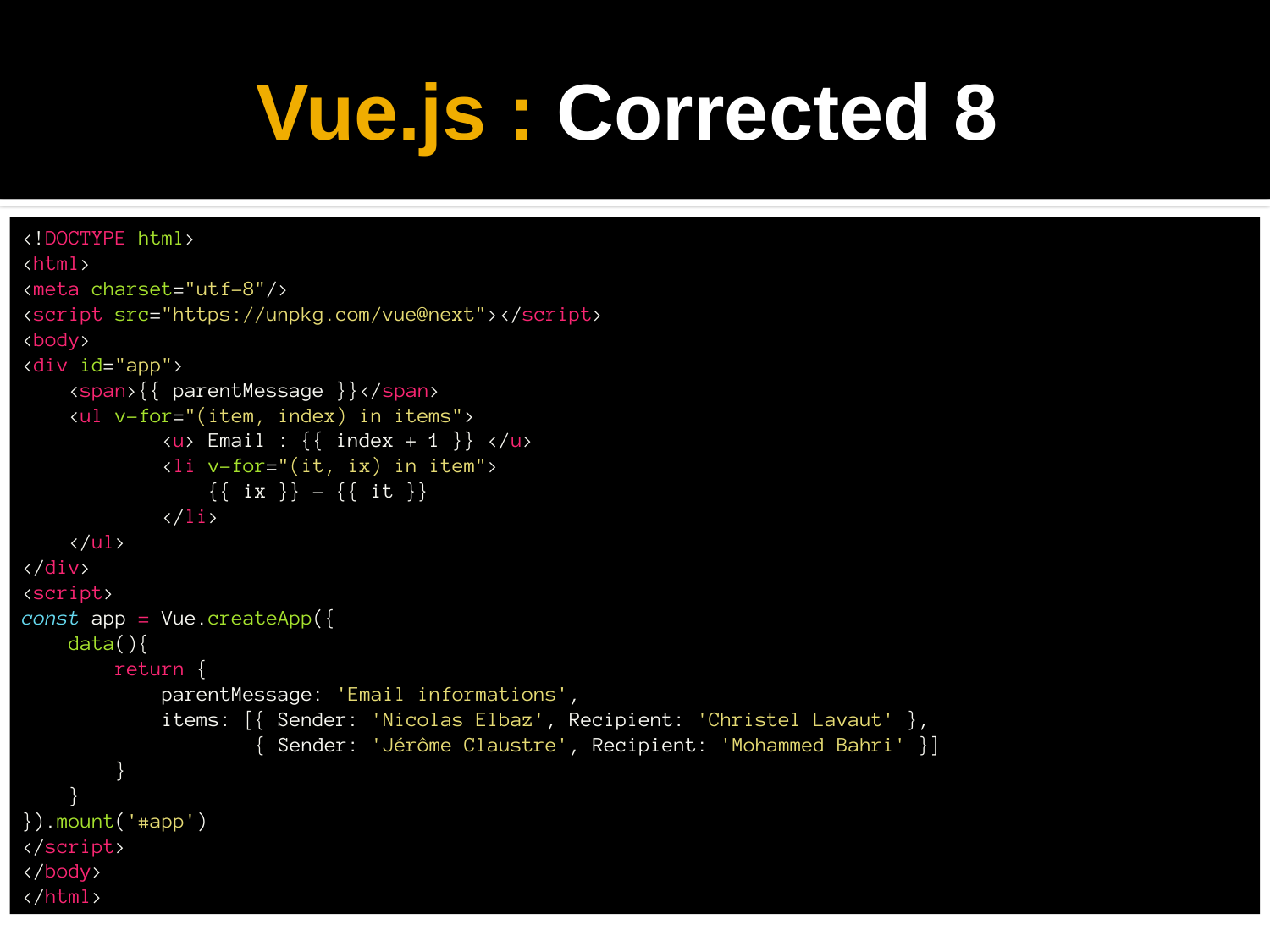

# Vue.js : Corrected 8
<!DOCTYPE html>
<html>
<meta charset="utf-8"/>
<script src="https://unpkg.com/vue@next"></script>
<body>
<div id="app">
    <span>{{ parentMessage }}</span>
    <ul v-for="(item, index) in items">
            <u> Email : {{ index + 1 }} </u>
            <li v-for="(it, ix) in item">
                {{ ix }} - {{ it }}
            </li>
    </ul>
</div>
<script>
const app = Vue.createApp({
    data(){
        return {
            parentMessage: 'Email informations',
            items: [{ Sender: 'Nicolas Elbaz', Recipient: 'Christel Lavaut' },
                    { Sender: 'Jérôme Claustre', Recipient: 'Mohammed Bahri' }]
        }
    }
}).mount('#app')
</script>
</body>
</html>​